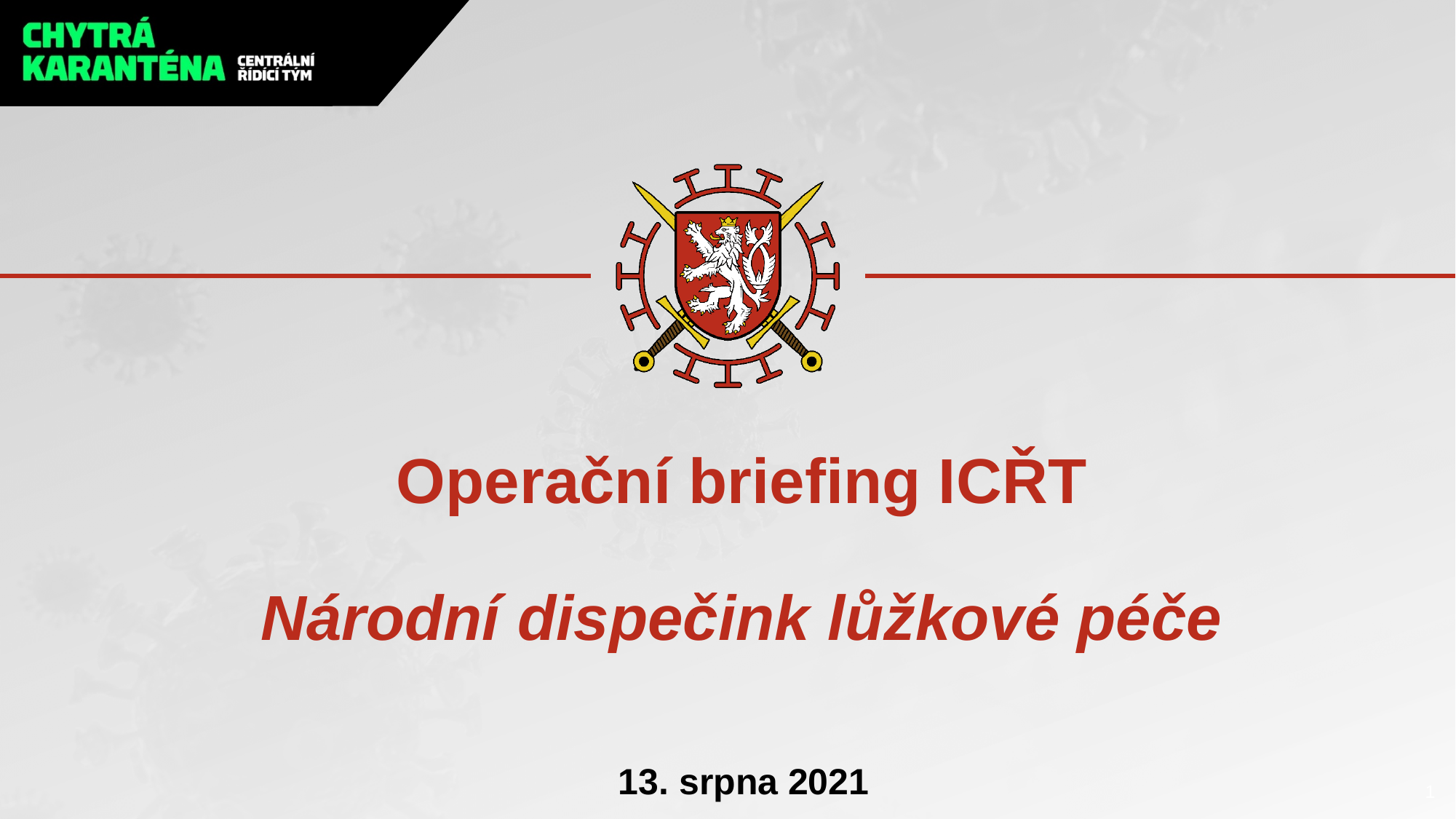

# Operační briefing ICŘT Národní dispečink lůžkové péče
13. srpna 2021
1